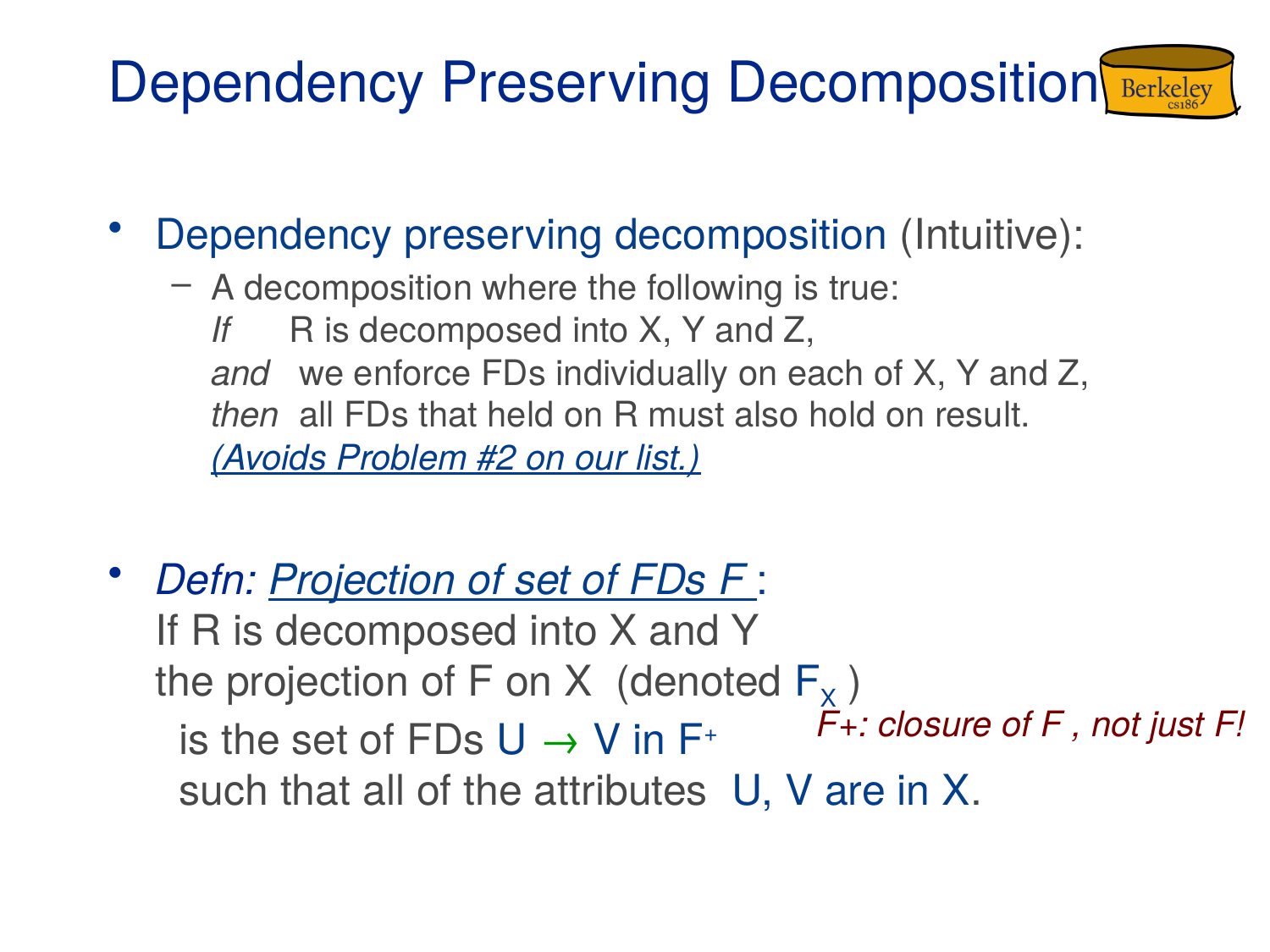

# Dependency Preserving Decomposition
Dependency preserving decomposition (Intuitive):
A decomposition where the following is true:
If      R is decomposed into X, Y and Z,
and   we enforce FDs individually on each of X, Y and Z,
then  all FDs that held on R must also hold on result.
(Avoids Problem #2 on our list.)

Defn: Projection of set of FDs F :
If R is decomposed into X and Y
the projection of F on X  (denoted FX )
  is the set of FDs U → V in F+
  such that all of the attributes  U, V are in X.
F+: closure of F , not just F!